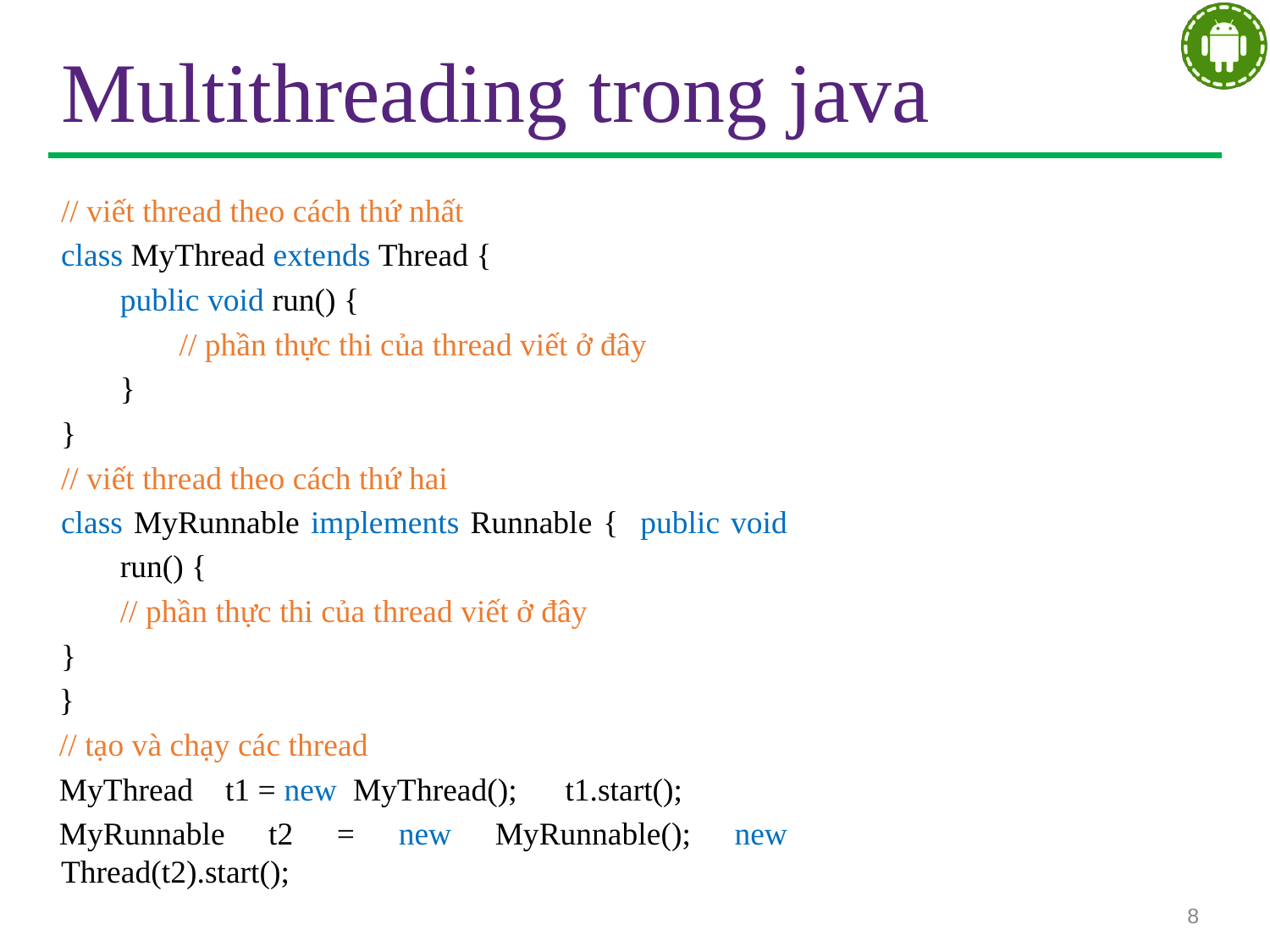

# Multithreading trong java
// viết thread theo cách thứ nhất
class MyThread extends Thread {
public void run() {
// phần thực thi của thread viết ở đây
}
}
// viết thread theo cách thứ hai
class MyRunnable implements Runnable {  public void run() {
// phần thực thi của thread viết ở đây
}
}
// tạo và chạy các thread
MyThread	t1 = new  MyThread();	t1.start();
MyRunnable t2 = new MyRunnable(); new Thread(t2).start();
8